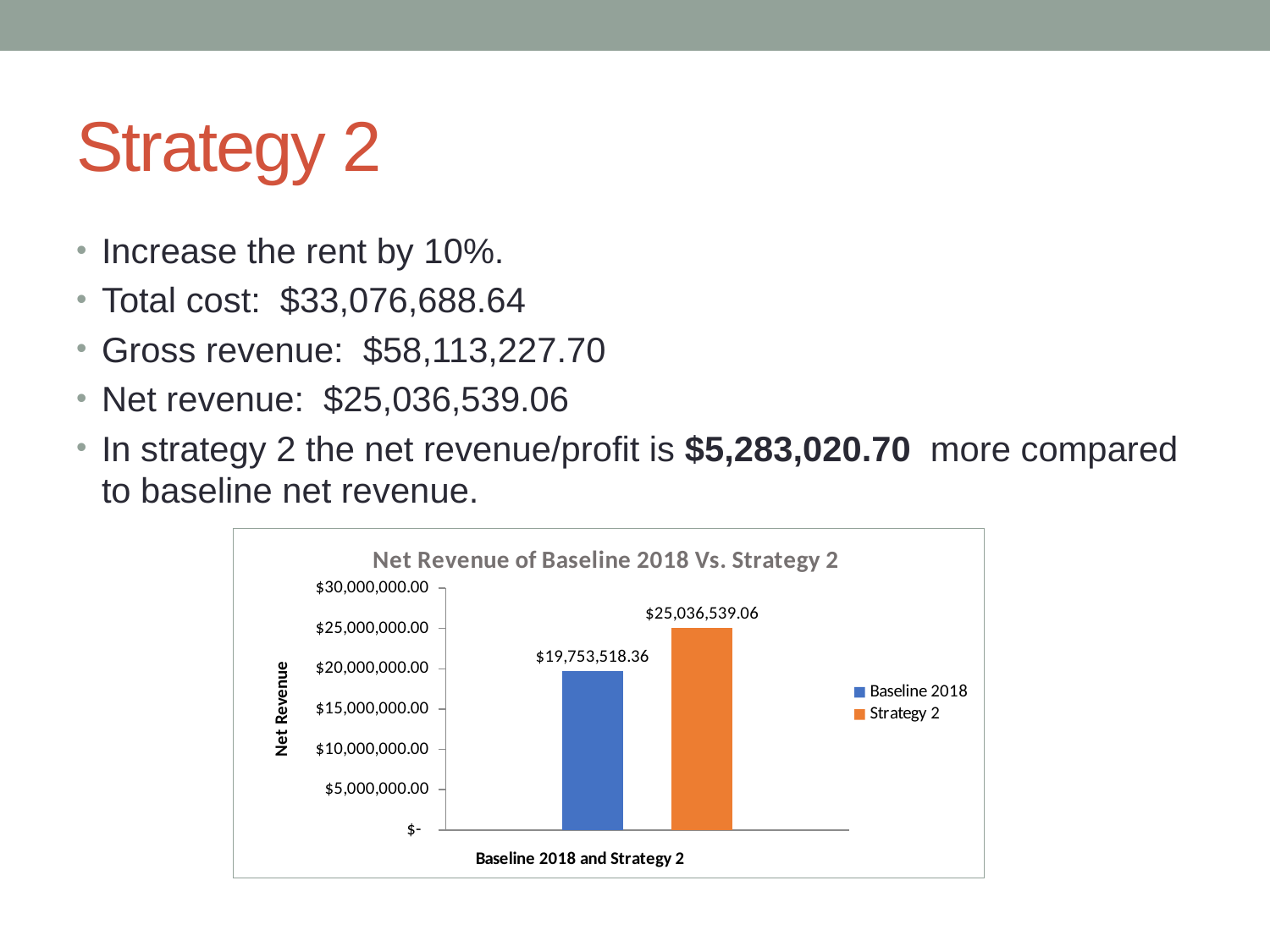

# Strategy 2
Increase the rent by 10%.
Total cost:  $33,076,688.64
Gross revenue:  $58,113,227.70
Net revenue:  $25,036,539.06
In strategy 2 the net revenue/profit is $5,283,020.70  more compared to baseline net revenue.

### Chart: Net Revenue of Baseline 2018 Vs. Strategy 2

| Category |  |  |
|---|---|---|